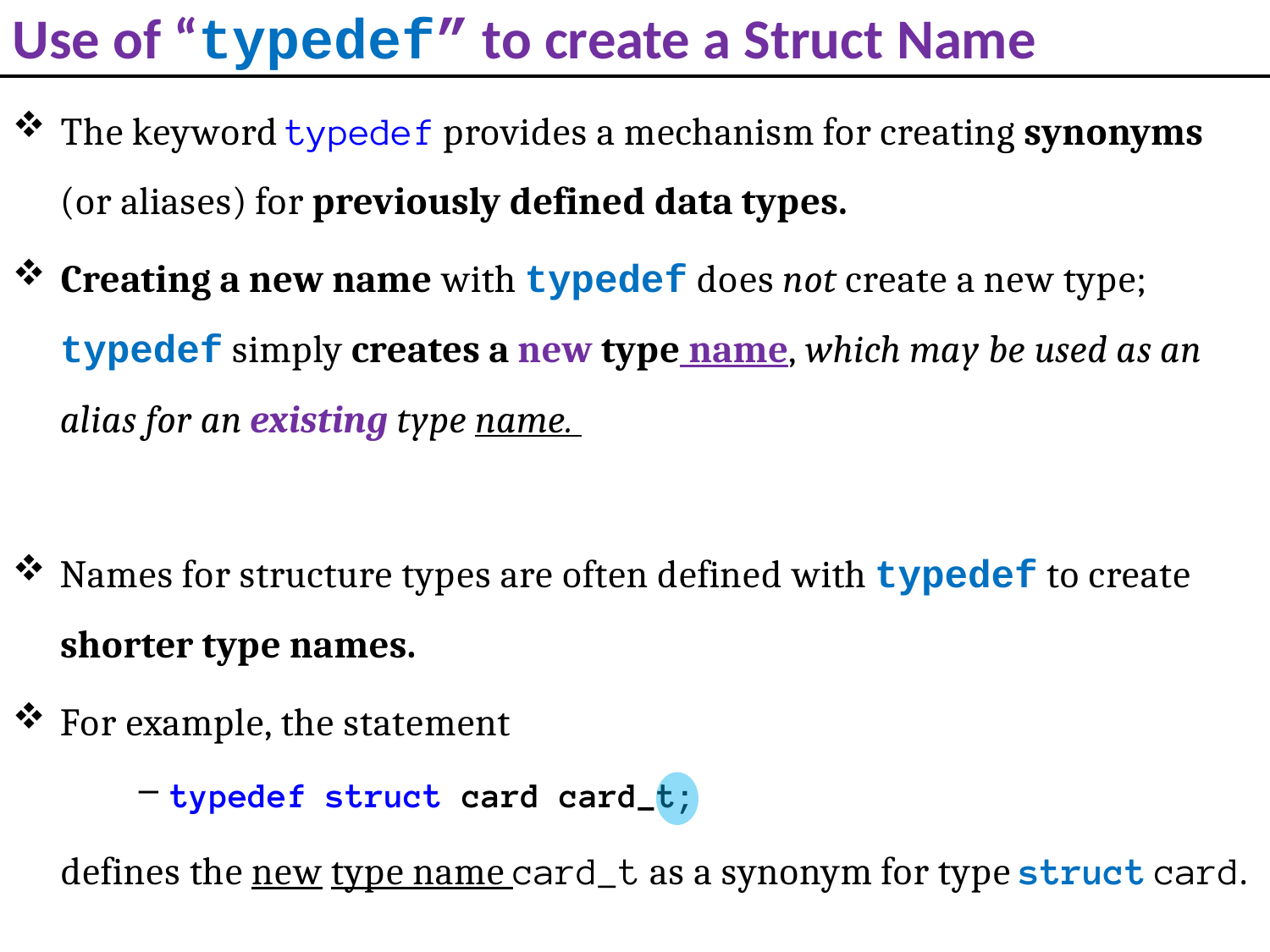

# Use of “typedef” to create a Struct Name
The keyword typedef provides a mechanism for creating synonyms (or aliases) for previously defined data types.
Creating a new name with typedef does not create a new type; typedef simply creates a new type name, which may be used as an alias for an existing type name.

Names for structure types are often defined with typedef to create shorter type names.
For example, the statement
typedef struct card card_t;
	defines the new type name card_t as a synonym for type struct card.